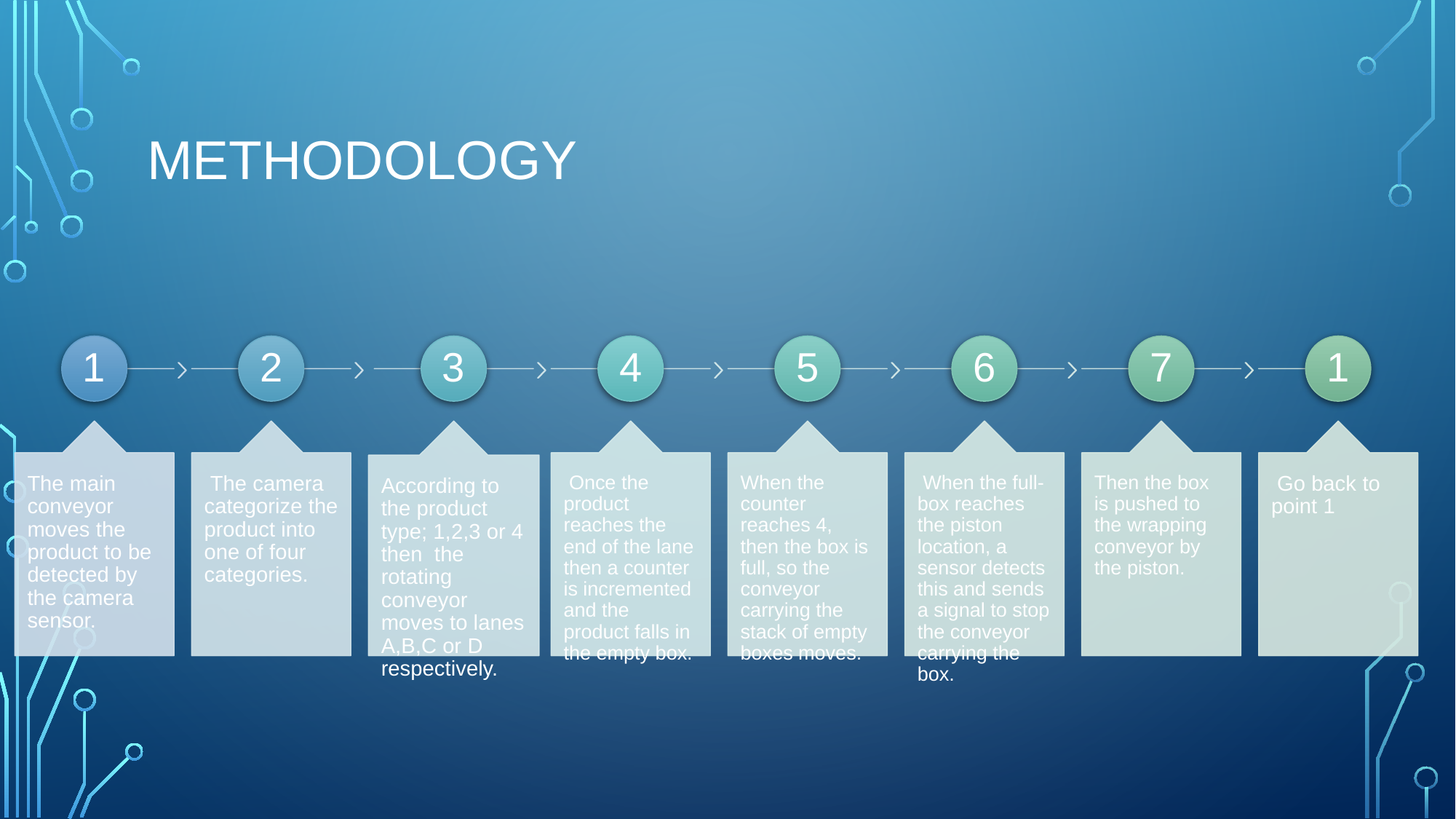

# Methodology
1
The main conveyor moves the product to be detected by the camera sensor.
2
 The camera categorize the product into one of four categories.
3
According to the product type; 1,2,3 or 4 then  the rotating conveyor moves to lanes A,B,C or D respectively.
4
 Once the product reaches the end of the lane then a counter is incremented and the product falls in the empty box.
5
When the counter reaches 4, then the box is full, so the conveyor carrying the stack of empty boxes moves.
6
 When the full-box reaches the piston location, a sensor detects this and sends a signal to stop the conveyor carrying the box.
7
Then the box is pushed to the wrapping conveyor by the piston.
1
 Go back to point 1